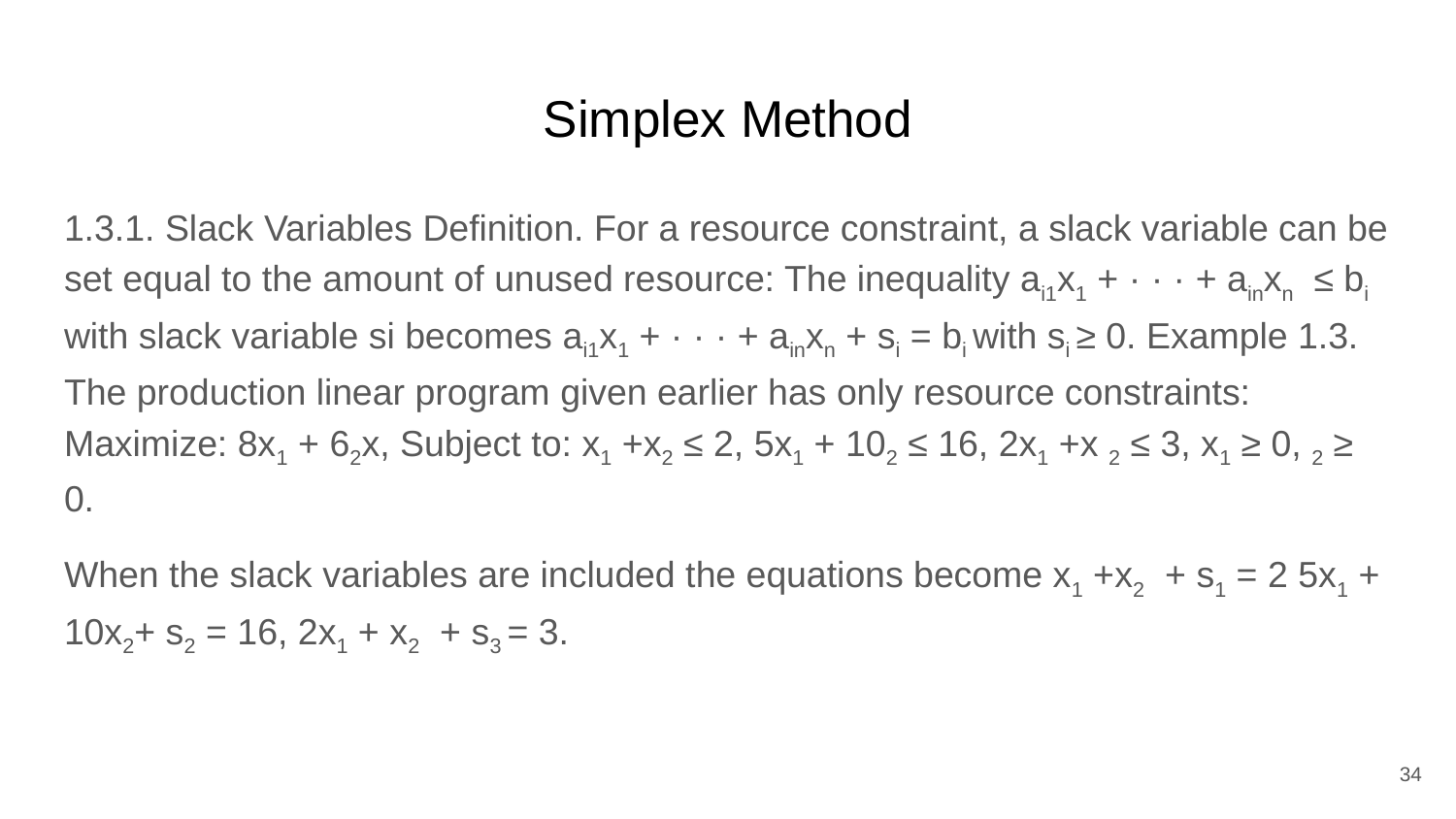

# Simplex Method
1.3.1. Slack Variables Definition. For a resource constraint, a slack variable can be set equal to the amount of unused resource: The inequality ai1x1 + · · · + ainxn  ≤ bi with slack variable si becomes ai1x1 + · · · + ainxn + si = bi with si ≥ 0. Example 1.3. The production linear program given earlier has only resource constraints: Maximize: 8x1 + 62x, Subject to: x1 +x2 ≤ 2, 5x1 + 102 ≤ 16, 2x1 +x 2 ≤ 3, x1 ≥ 0, 2 ≥ 0.
When the slack variables are included the equations become x1 +x2  + s1 = 2 5x1 + 10x2+ s2 = 16, 2x1 + x2  + s3 = 3.
34